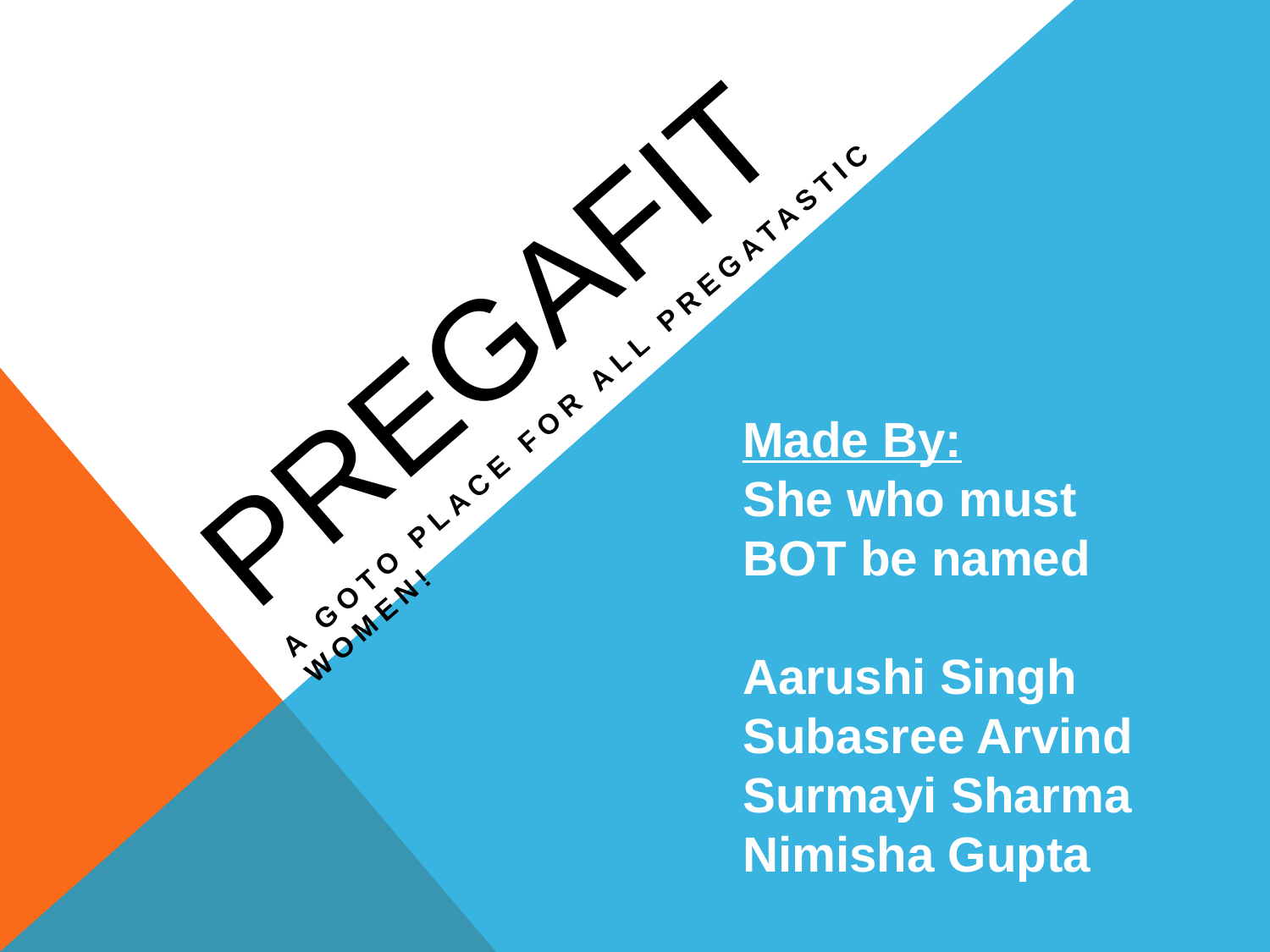

# Pregafit
A goto place for all pregatastic women!
Made By:
She who must BOT be named

Aarushi Singh
Subasree Arvind
Surmayi Sharma
Nimisha Gupta